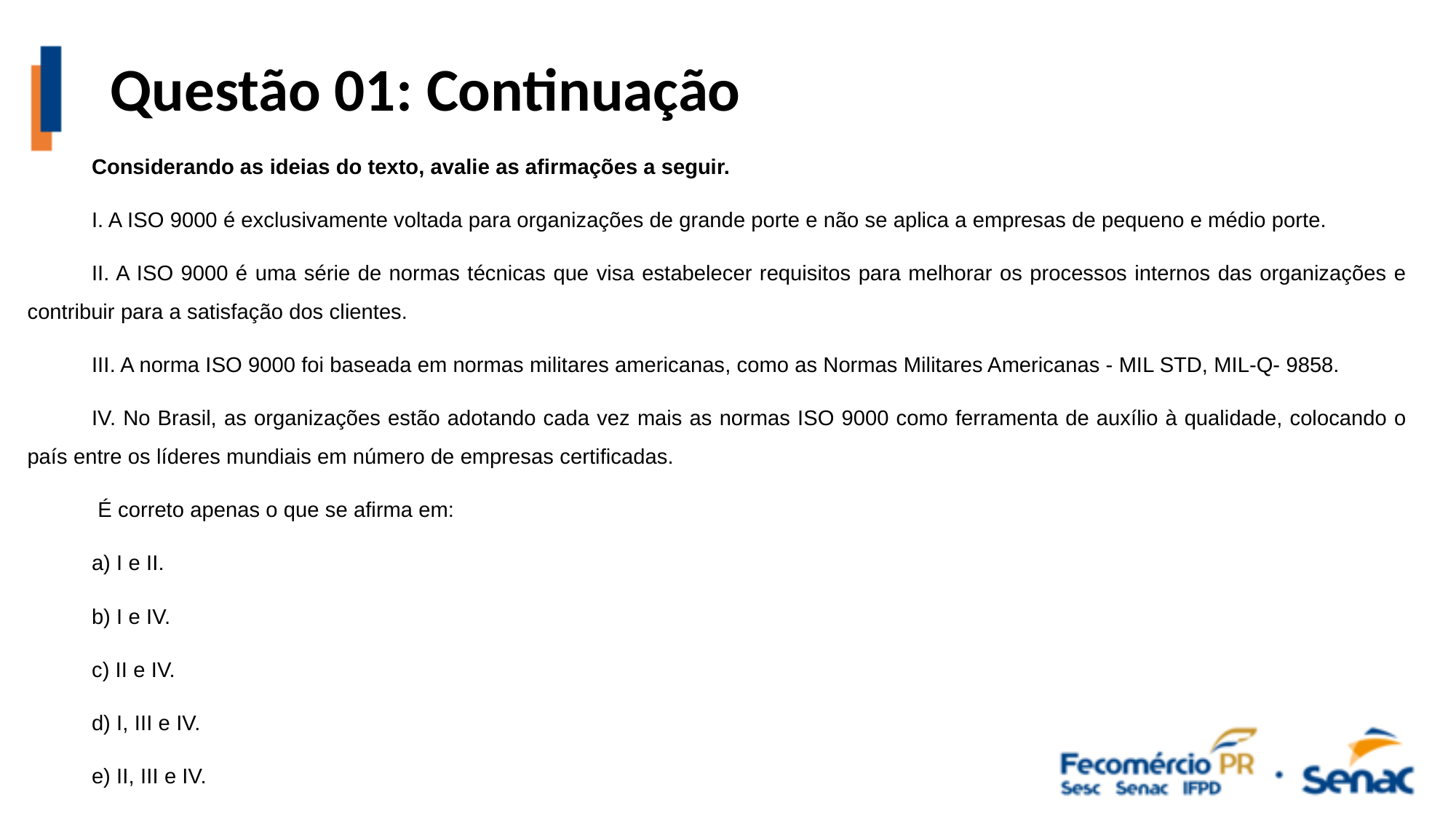

Questão 01: Continuação
Considerando as ideias do texto, avalie as afirmações a seguir.
I. A ISO 9000 é exclusivamente voltada para organizações de grande porte e não se aplica a empresas de pequeno e médio porte.
II. A ISO 9000 é uma série de normas técnicas que visa estabelecer requisitos para melhorar os processos internos das organizações e contribuir para a satisfação dos clientes.
III. A norma ISO 9000 foi baseada em normas militares americanas, como as Normas Militares Americanas - MIL STD, MIL-Q- 9858.
IV. No Brasil, as organizações estão adotando cada vez mais as normas ISO 9000 como ferramenta de auxílio à qualidade, colocando o país entre os líderes mundiais em número de empresas certificadas.
 É correto apenas o que se afirma em:
a) I e II.
b) I e IV.
c) II e IV.
d) I, III e IV.
e) II, III e IV.